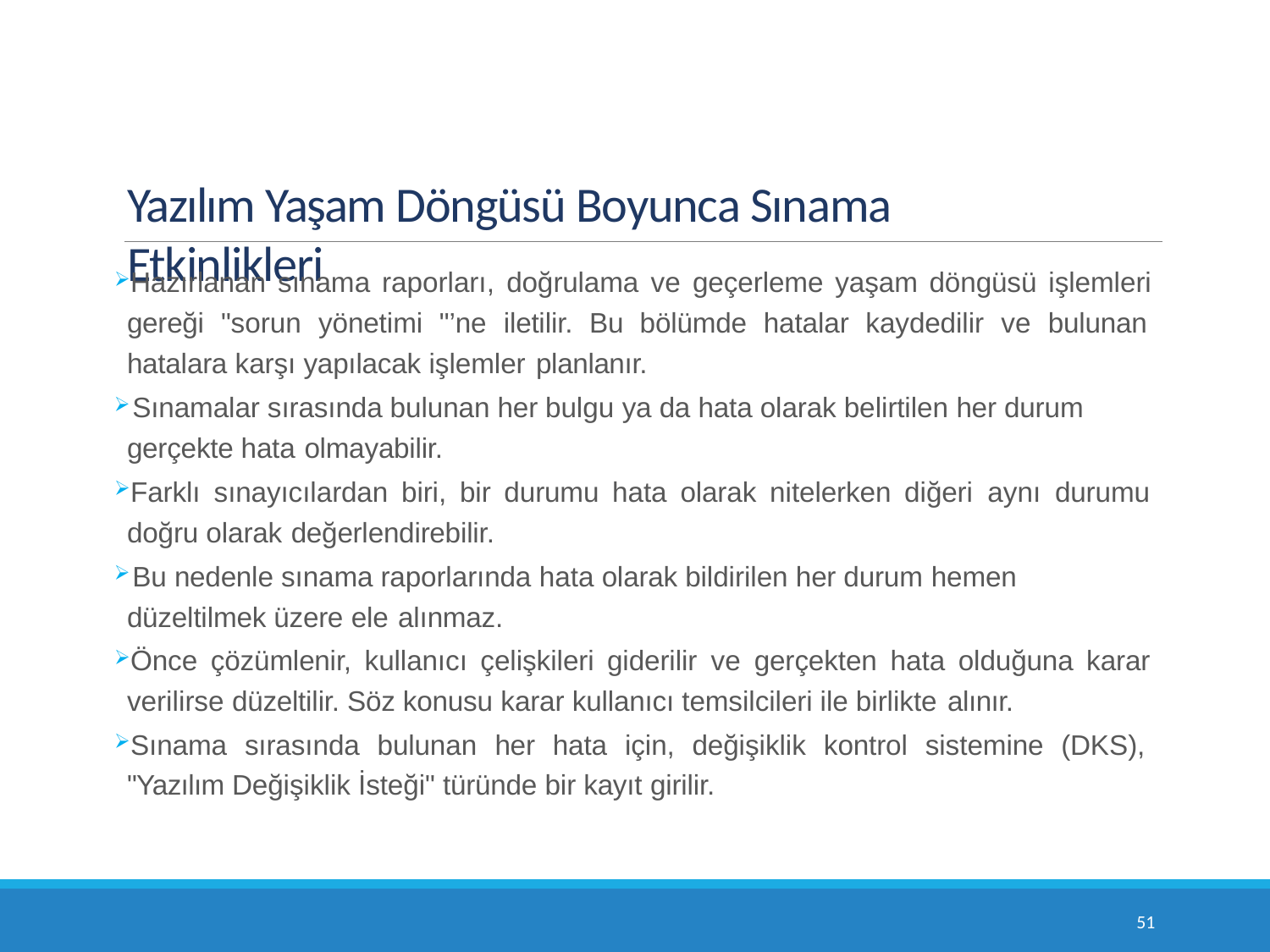

# Yazılım Yaşam Döngüsü Boyunca Sınama Etkinlikleri

Hazırlanan sınama raporları, doğrulama ve geçerleme yaşam döngüsü işlemleri  gereği "sorun yönetimi "’ne iletilir. Bu bölümde hatalar kaydedilir ve bulunan  hatalara karşı yapılacak işlemler planlanır.
Sınamalar sırasında bulunan her bulgu ya da hata olarak belirtilen her durum
gerçekte hata olmayabilir.
Farklı sınayıcılardan biri, bir durumu hata olarak nitelerken diğeri aynı durumu  doğru olarak değerlendirebilir.
Bu nedenle sınama raporlarında hata olarak bildirilen her durum hemen
düzeltilmek üzere ele alınmaz.
Önce çözümlenir, kullanıcı çelişkileri giderilir ve gerçekten hata olduğuna karar  verilirse düzeltilir. Söz konusu karar kullanıcı temsilcileri ile birlikte alınır.
Sınama sırasında bulunan her hata için, değişiklik kontrol sistemine (DKS),  "Yazılım Değişiklik İsteği" türünde bir kayıt girilir.
51